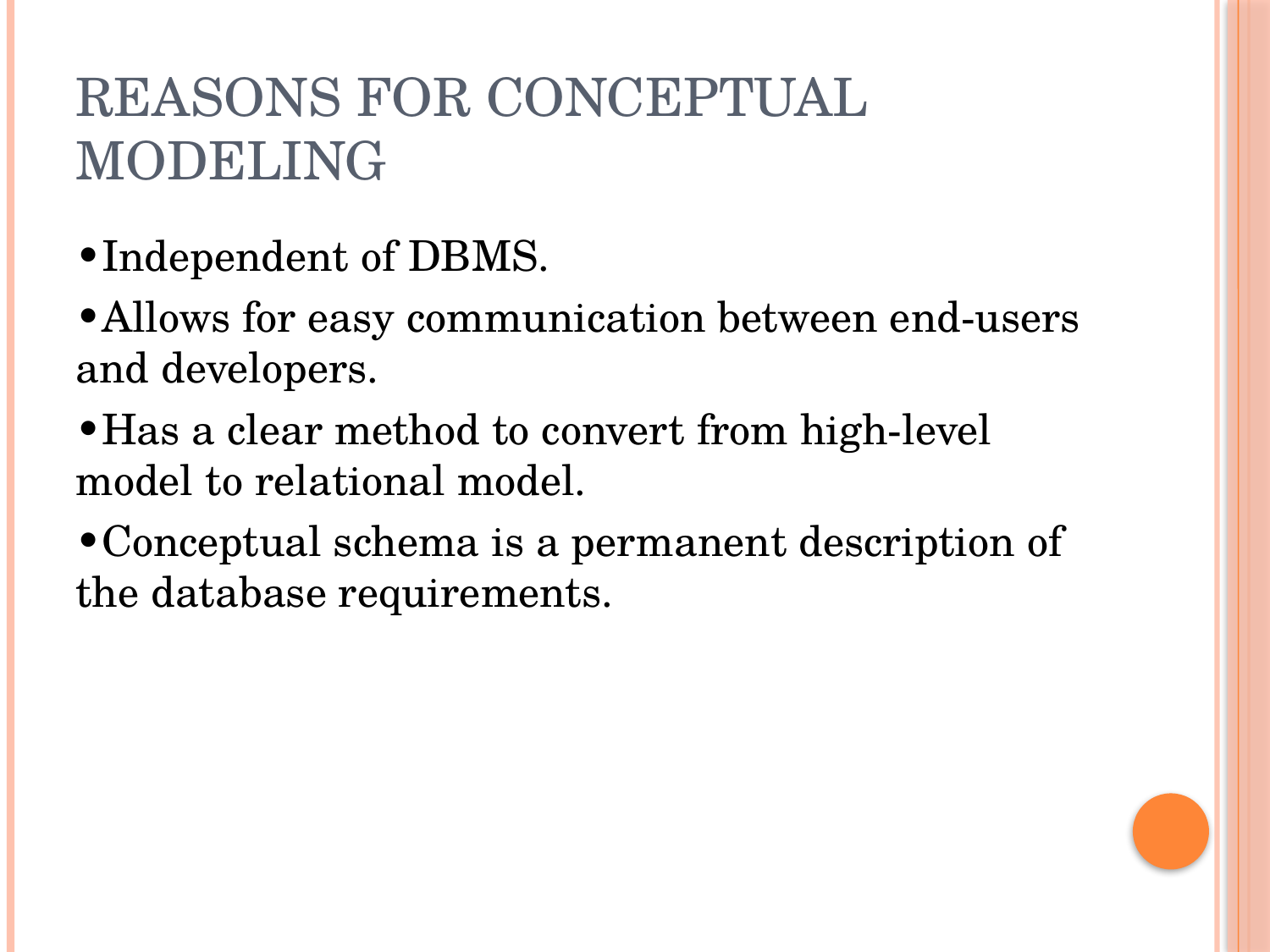

# REASONS FOR CONCEPTUAL MODELING
•Independent of DBMS.
•Allows for easy communication between end-users and developers.
•Has a clear method to convert from high-level model to relational model.
•Conceptual schema is a permanent description of the database requirements.